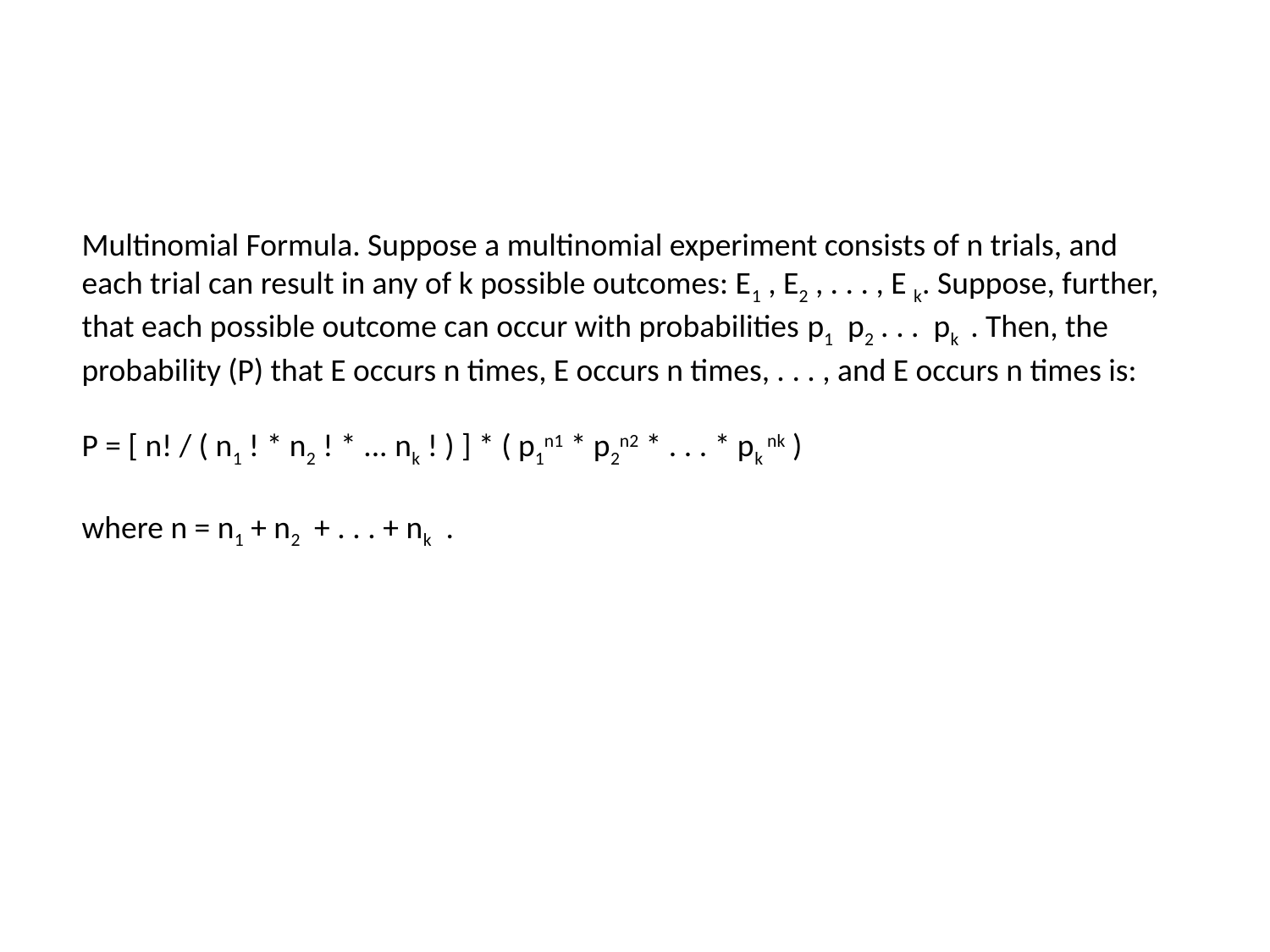

Multinomial Formula. Suppose a multinomial experiment consists of n trials, and each trial can result in any of k possible outcomes: E1 , E2 , . . . , E k. Suppose, further, that each possible outcome can occur with probabilities p1  p2 . . .  pk  . Then, the probability (P) that E occurs n times, E occurs n times, . . . , and E occurs n times is:

P = [ n! / ( n1 ! * n2 ! * ... nk ! ) ] * ( p1n1 * p2n2 * . . . * pk nk )

where n = n1 + n2  + . . . + nk  .